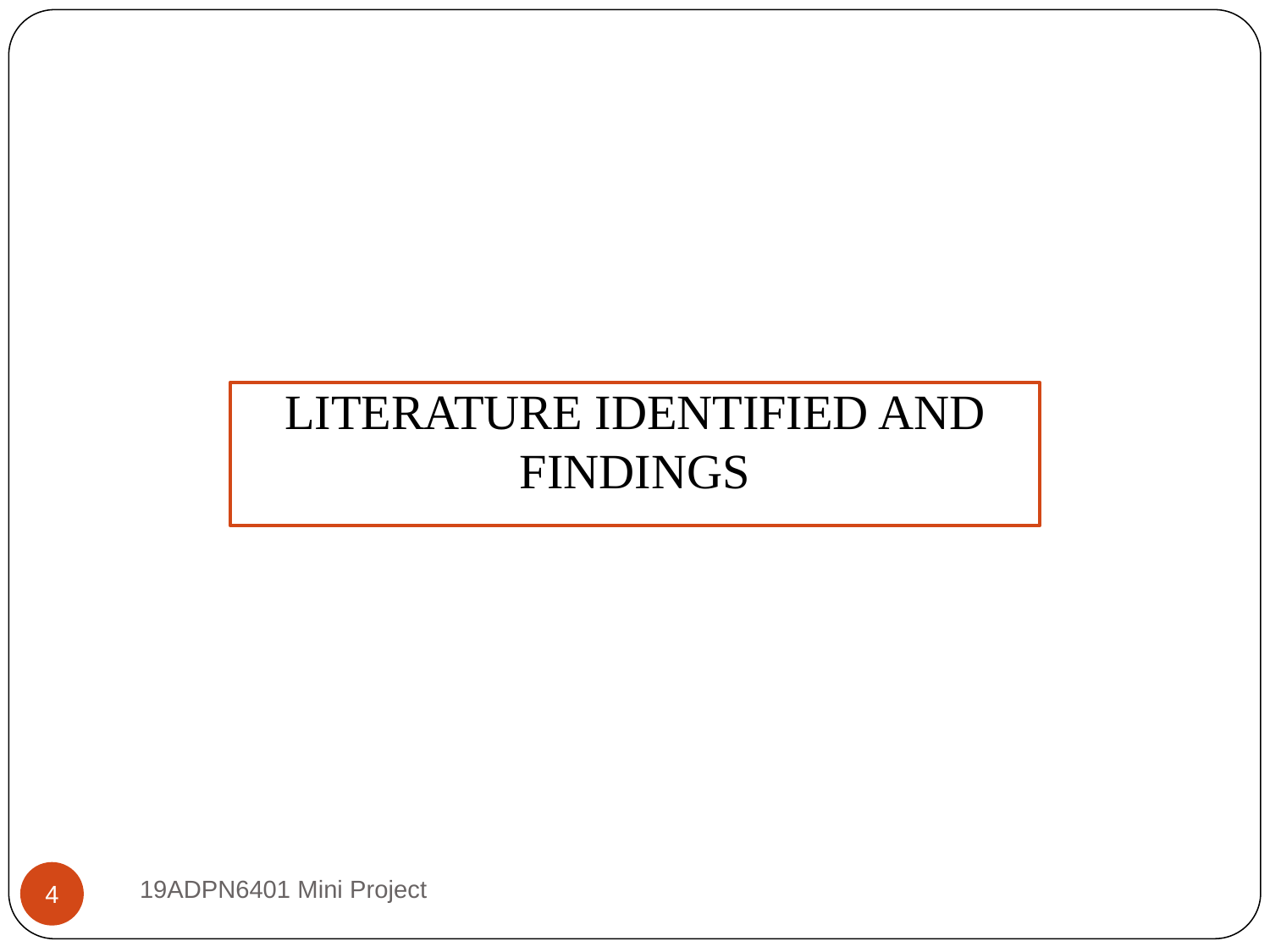

#

LITERATURE IDENTIFIED AND FINDINGS

19ADPN6401 Mini Project
4